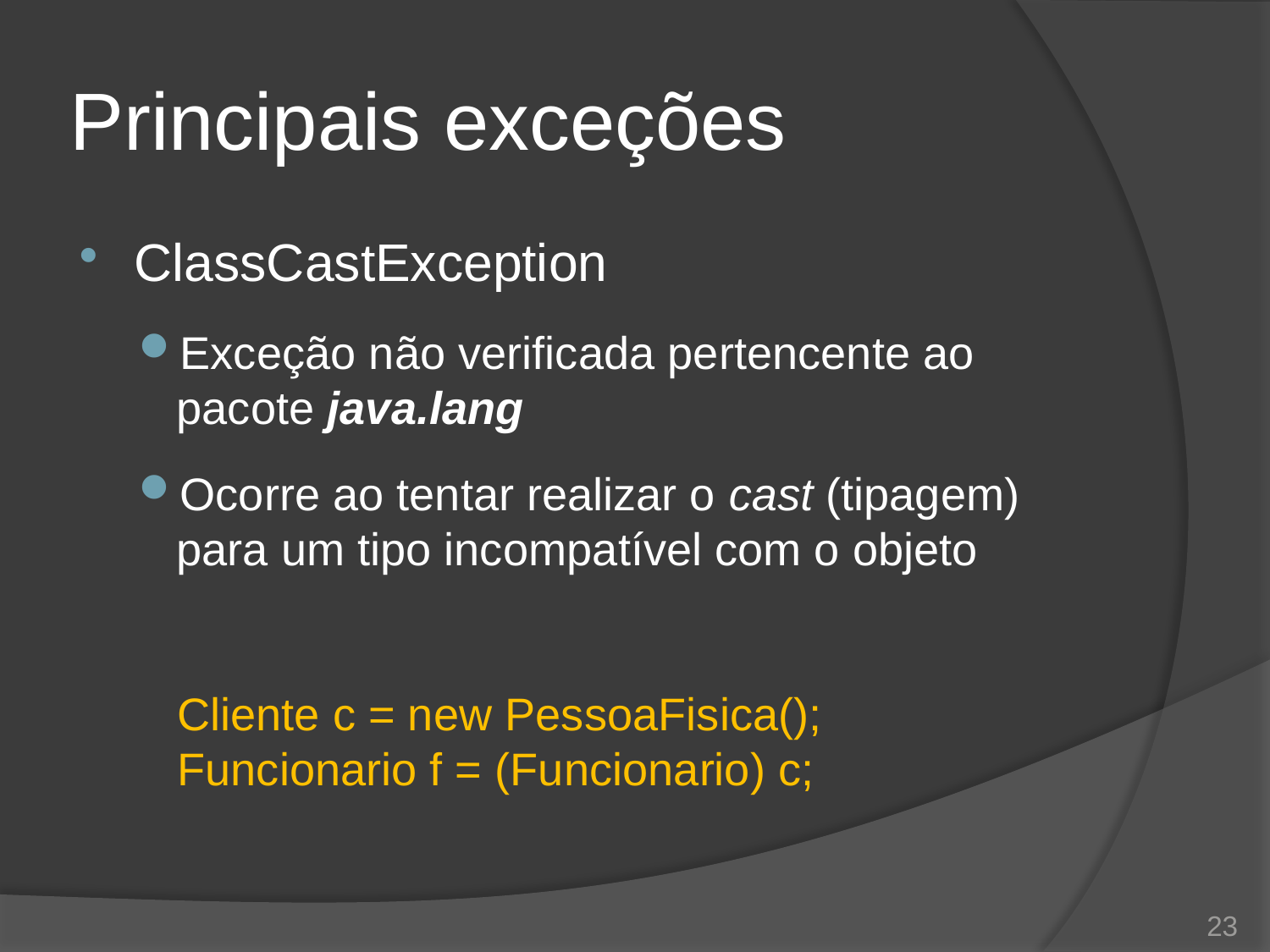

# Principais exceções
ClassCastException
Exceção não verificada pertencente ao pacote java.lang
Ocorre ao tentar realizar o cast (tipagem) para um tipo incompatível com o objeto

Cliente c = new PessoaFisica();
Funcionario f = (Funcionario) c;
23